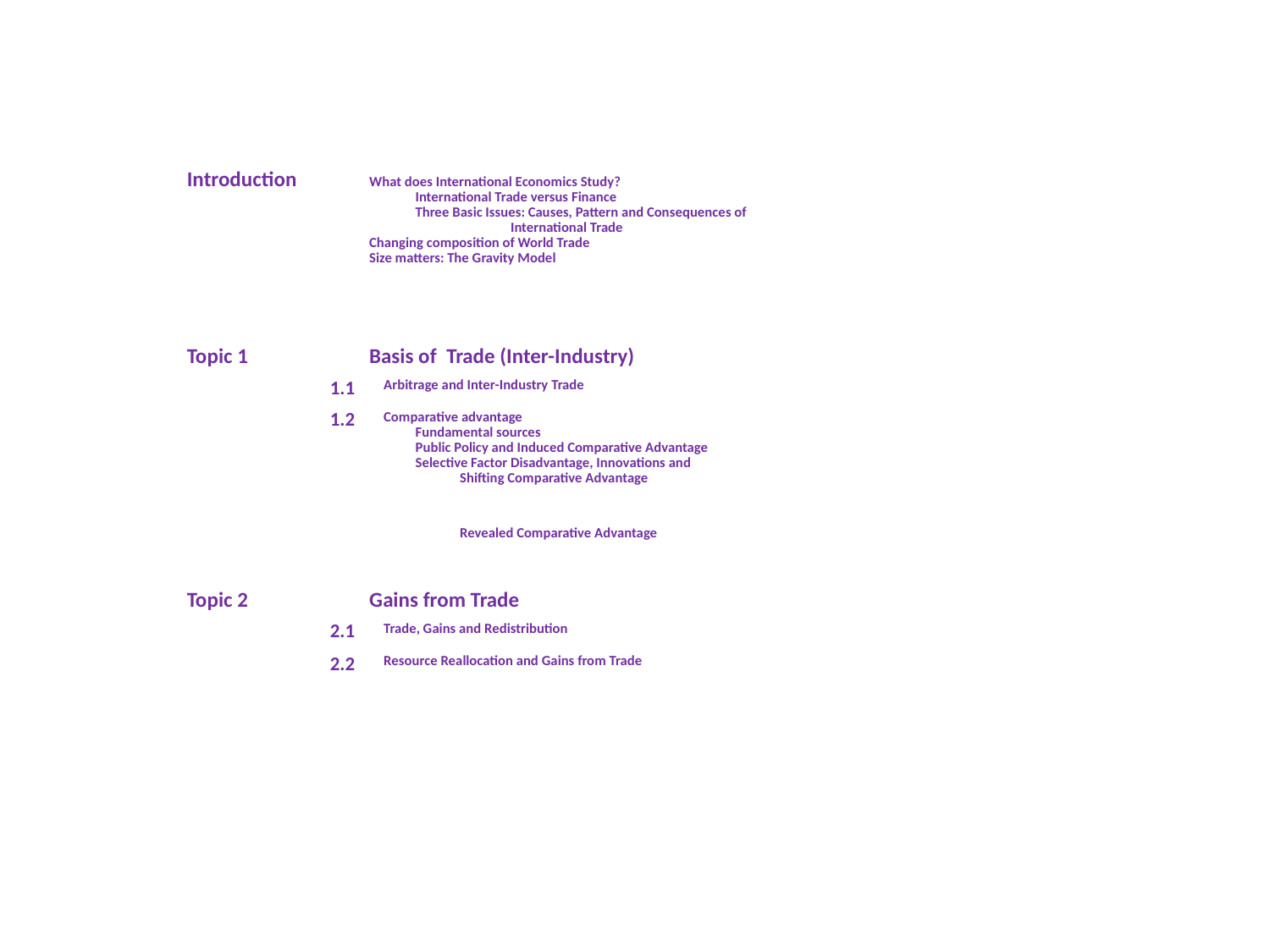

| Introduction | What does International Economics Study? International Trade versus Finance Three Basic Issues: Causes, Pattern and Consequences of International Trade Changing composition of World Trade Size matters: The Gravity Model |  |
| --- | --- | --- |
| Topic 1 | Basis of Trade (Inter-Industry) |  |
| 1.1 | Arbitrage and Inter-Industry Trade |  |
| 1.2 | Comparative advantage Fundamental sources Public Policy and Induced Comparative Advantage Selective Factor Disadvantage, Innovations and Shifting Comparative Advantage |  |
|  | Revealed Comparative Advantage |  |
|  |  |  |
| Topic 2 | Gains from Trade |  |
| 2.1 | Trade, Gains and Redistribution |  |
| 2.2 | Resource Reallocation and Gains from Trade |  |
|  |  |  |
|  |  |  |